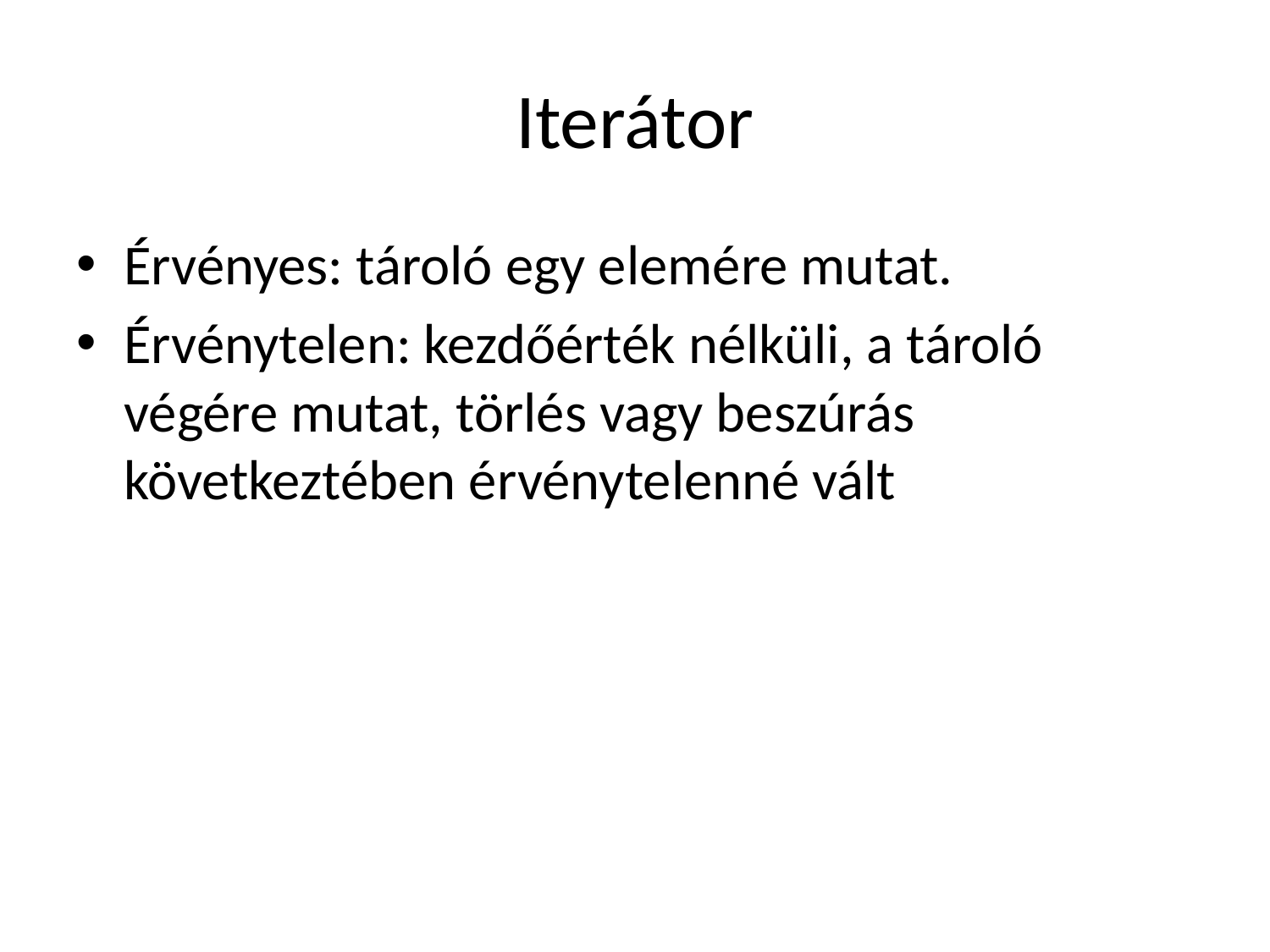

# Iterátor
Érvényes: tároló egy elemére mutat.
Érvénytelen: kezdőérték nélküli, a tároló végére mutat, törlés vagy beszúrás következtében érvénytelenné vált